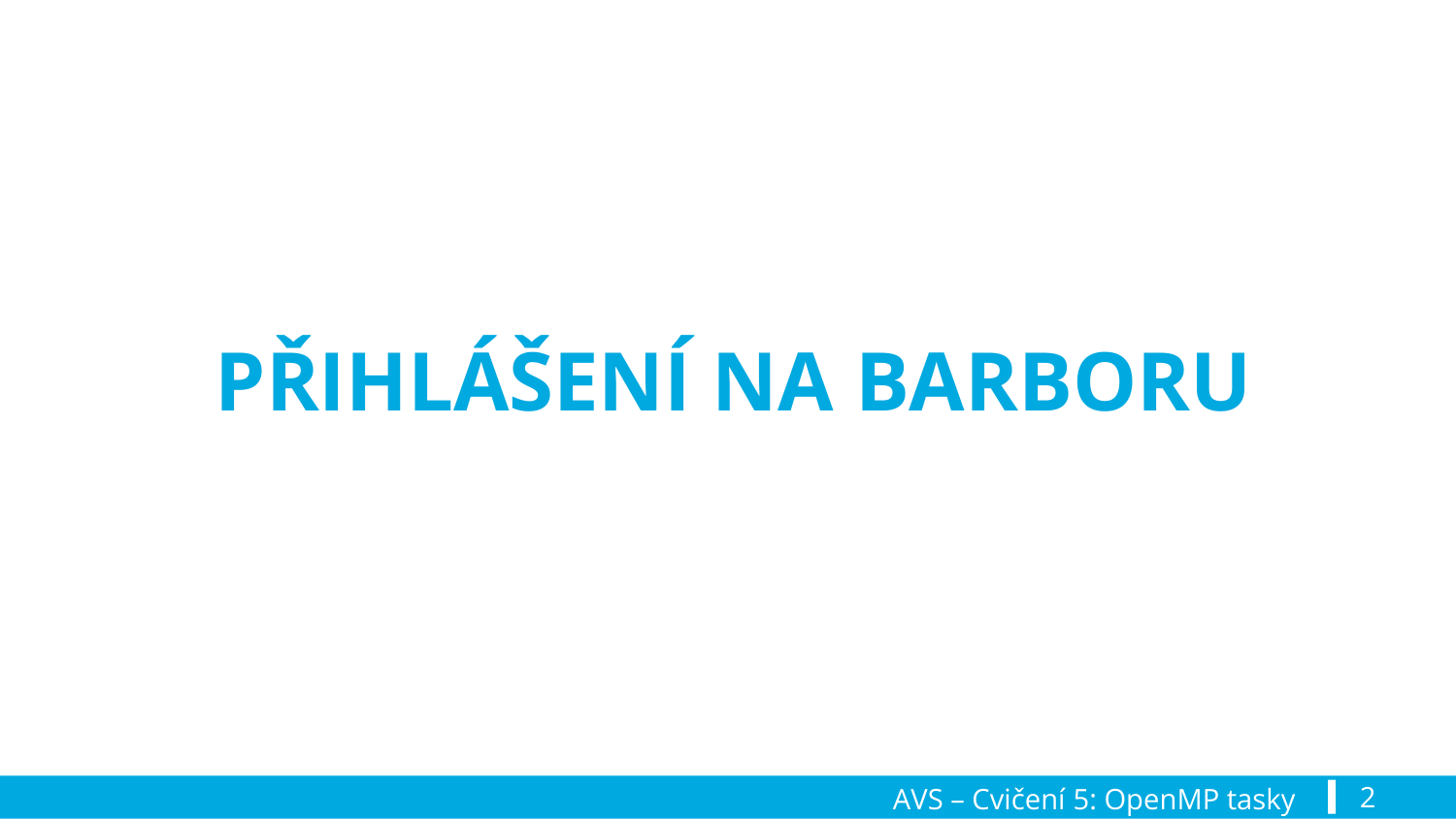

# Přihlášení na Barboru
AVS – Cvičení 5: OpenMP tasky
2